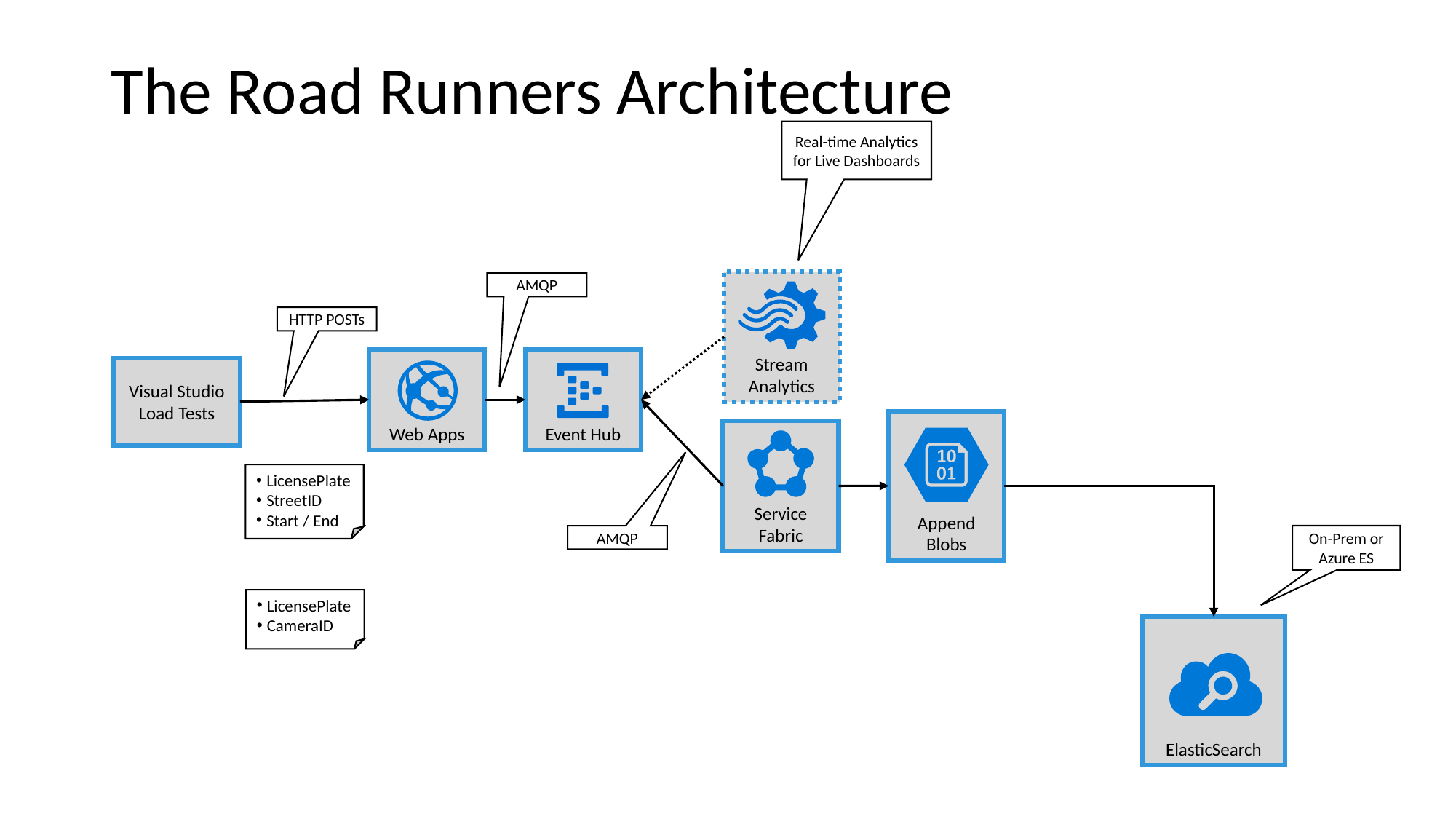

# The Road Runners Architecture
Real-time Analytics for Live Dashboards
Stream Analytics

AMQP
HTTP POSTs
Web Apps

Event Hub

Visual Studio Load Tests
Append Blobs

Service Fabric

LicensePlate
StreetID
Start / End
AMQP
On-Prem or Azure ES
LicensePlate
CameraID
ElasticSearch